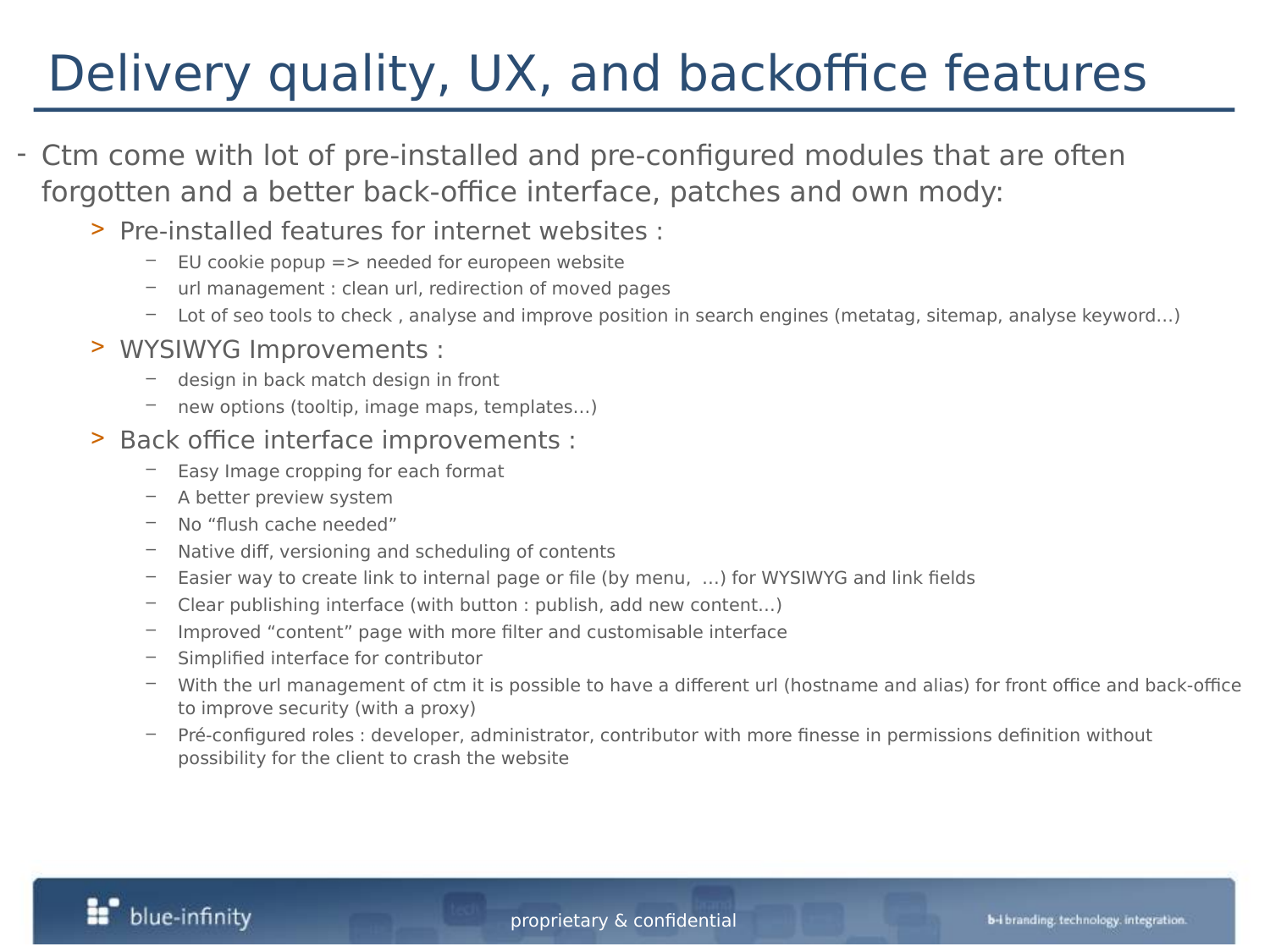

# Delivery quality, UX, and backoffice features
Ctm come with lot of pre-installed and pre-configured modules that are often forgotten and a better back-office interface, patches and own mody:
Pre-installed features for internet websites :
EU cookie popup => needed for europeen website
url management : clean url, redirection of moved pages
Lot of seo tools to check , analyse and improve position in search engines (metatag, sitemap, analyse keyword…)
WYSIWYG Improvements :
design in back match design in front
new options (tooltip, image maps, templates…)
Back office interface improvements :
Easy Image cropping for each format
A better preview system
No “flush cache needed”
Native diff, versioning and scheduling of contents
Easier way to create link to internal page or file (by menu,  …) for WYSIWYG and link fields
Clear publishing interface (with button : publish, add new content…)
Improved “content” page with more filter and customisable interface
Simplified interface for contributor
With the url management of ctm it is possible to have a different url (hostname and alias) for front office and back-office to improve security (with a proxy)
Pré-configured roles : developer, administrator, contributor with more finesse in permissions definition without possibility for the client to crash the website